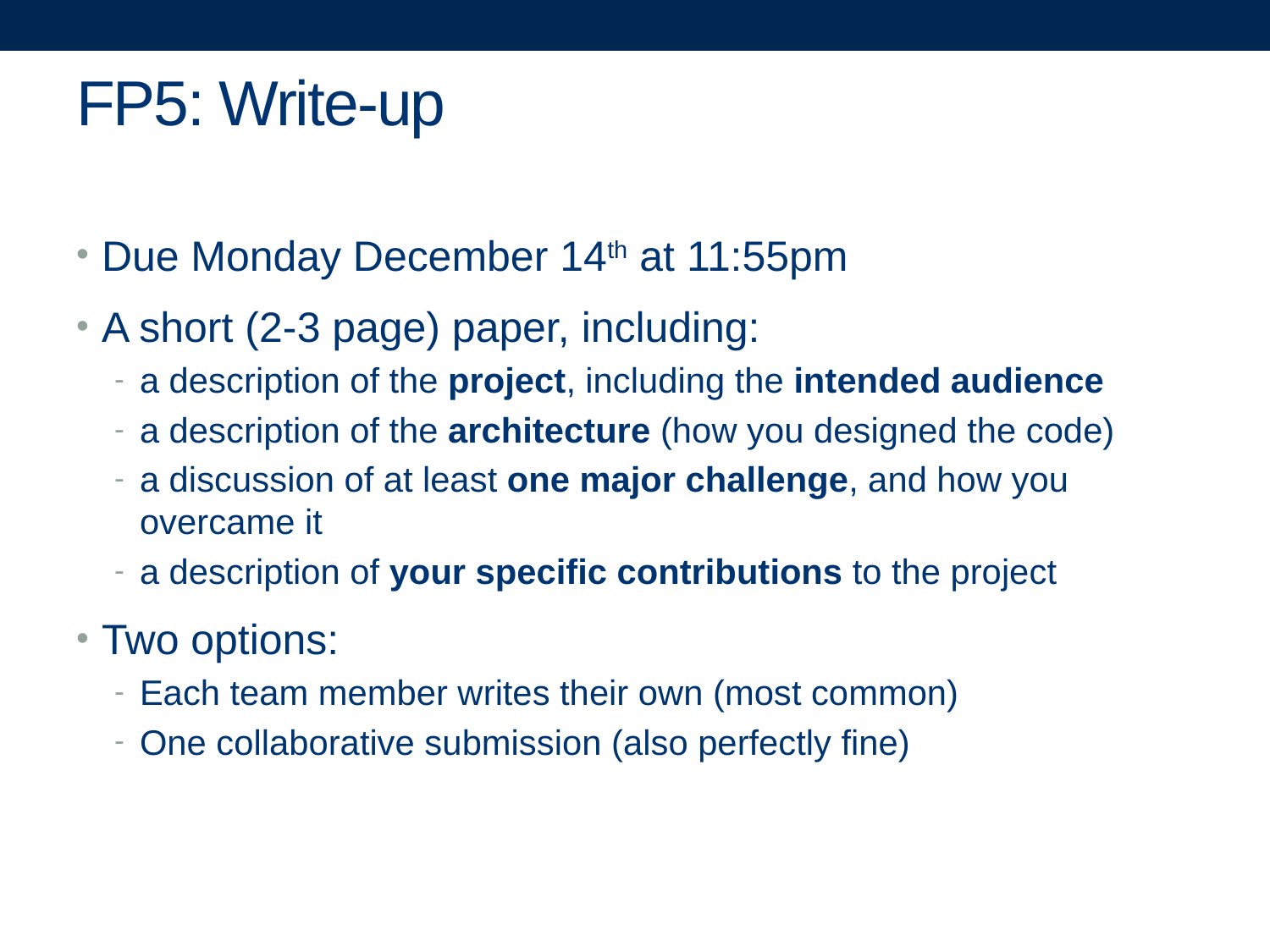

# FP5: Write-up
Due Monday December 14th at 11:55pm
A short (2-3 page) paper, including:
a description of the project, including the intended audience
a description of the architecture (how you designed the code)
a discussion of at least one major challenge, and how you overcame it
a description of your specific contributions to the project
Two options:
Each team member writes their own (most common)
One collaborative submission (also perfectly fine)